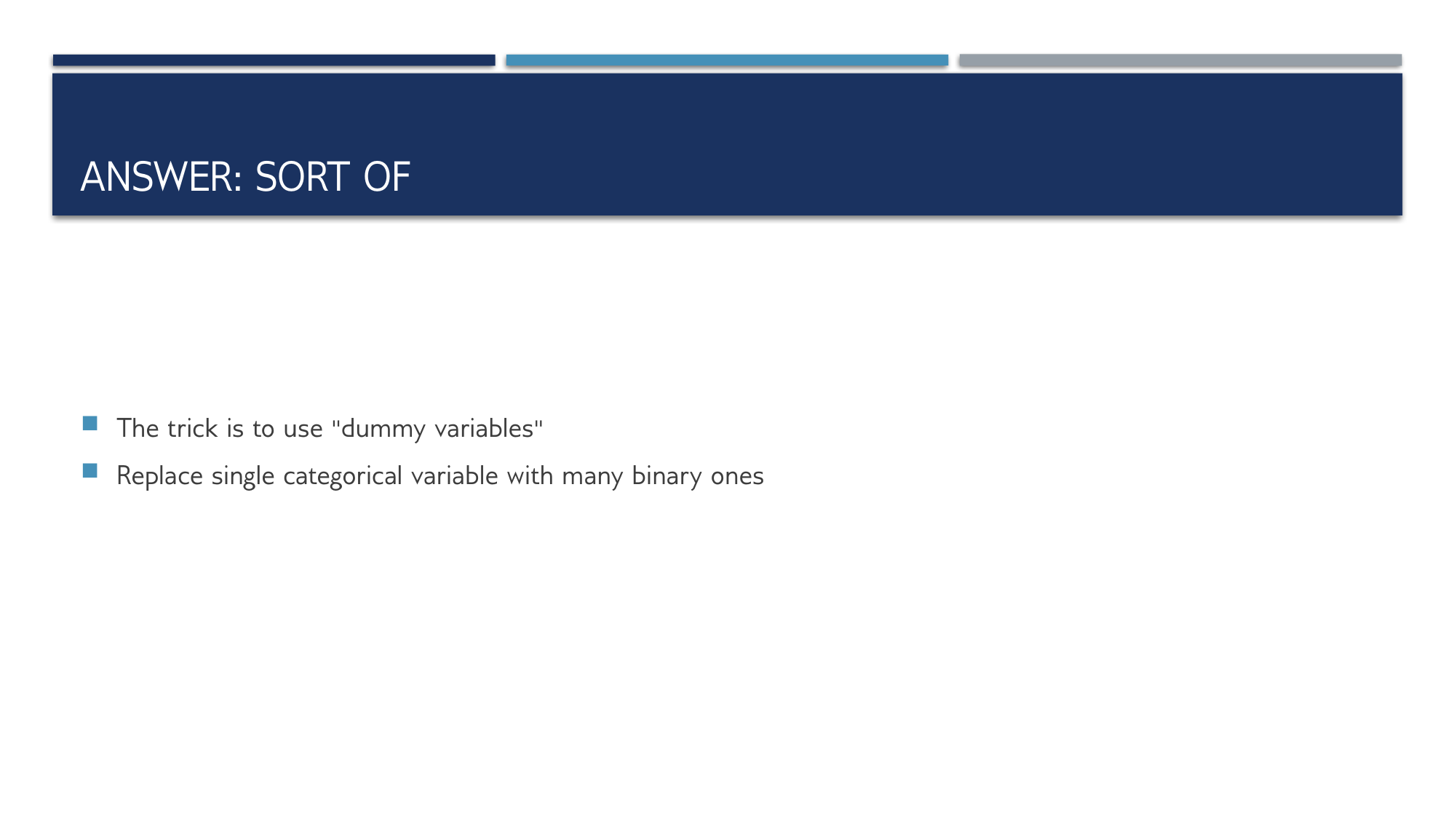

# answer: sort of
The trick is to use "dummy variables"
Replace single categorical variable with many binary ones